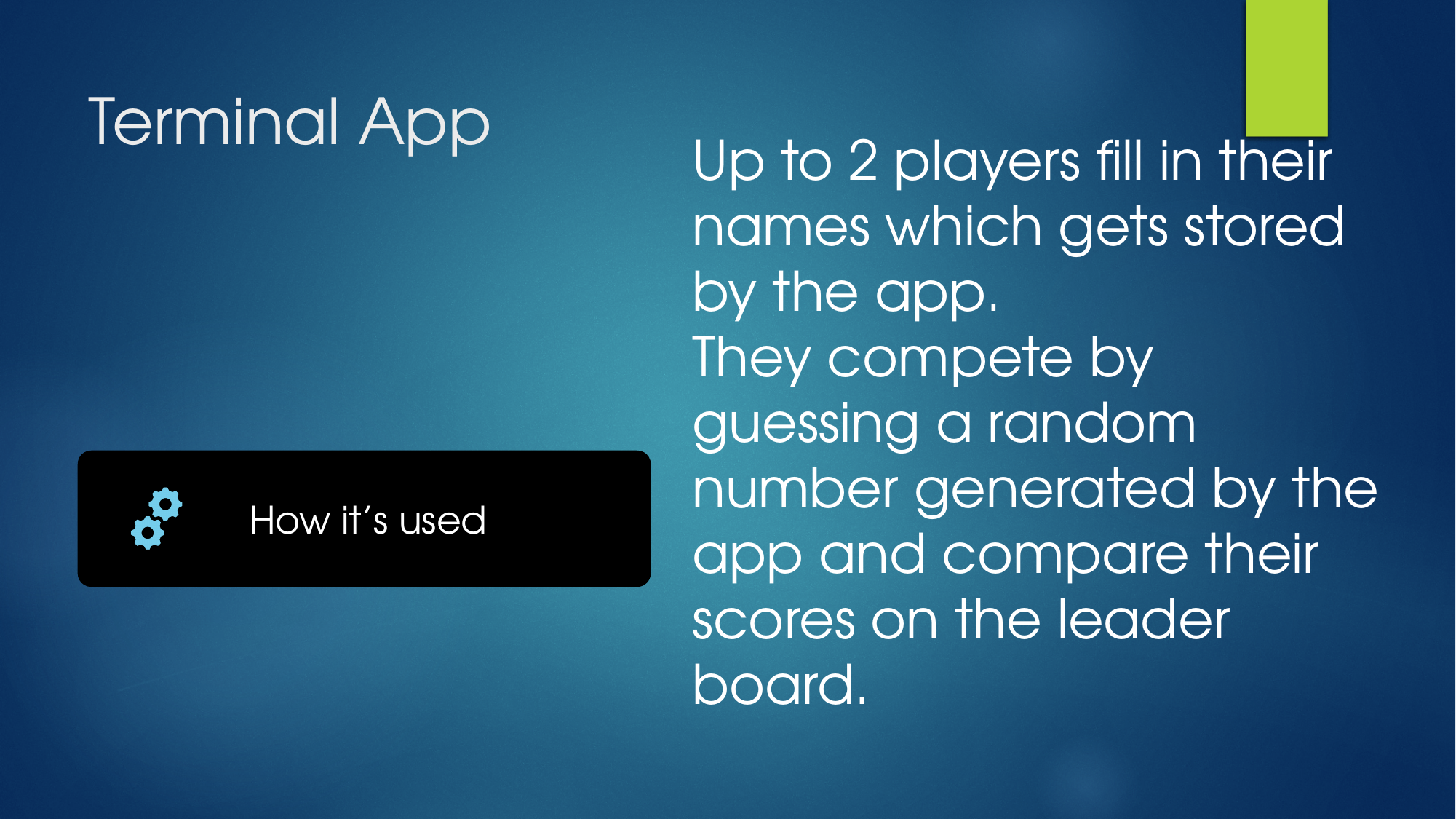

# Terminal App
Up to 2 players fill in their names which gets stored by the app.
They compete by guessing a random number generated by the app and compare their scores on the leader board.
How it’s used